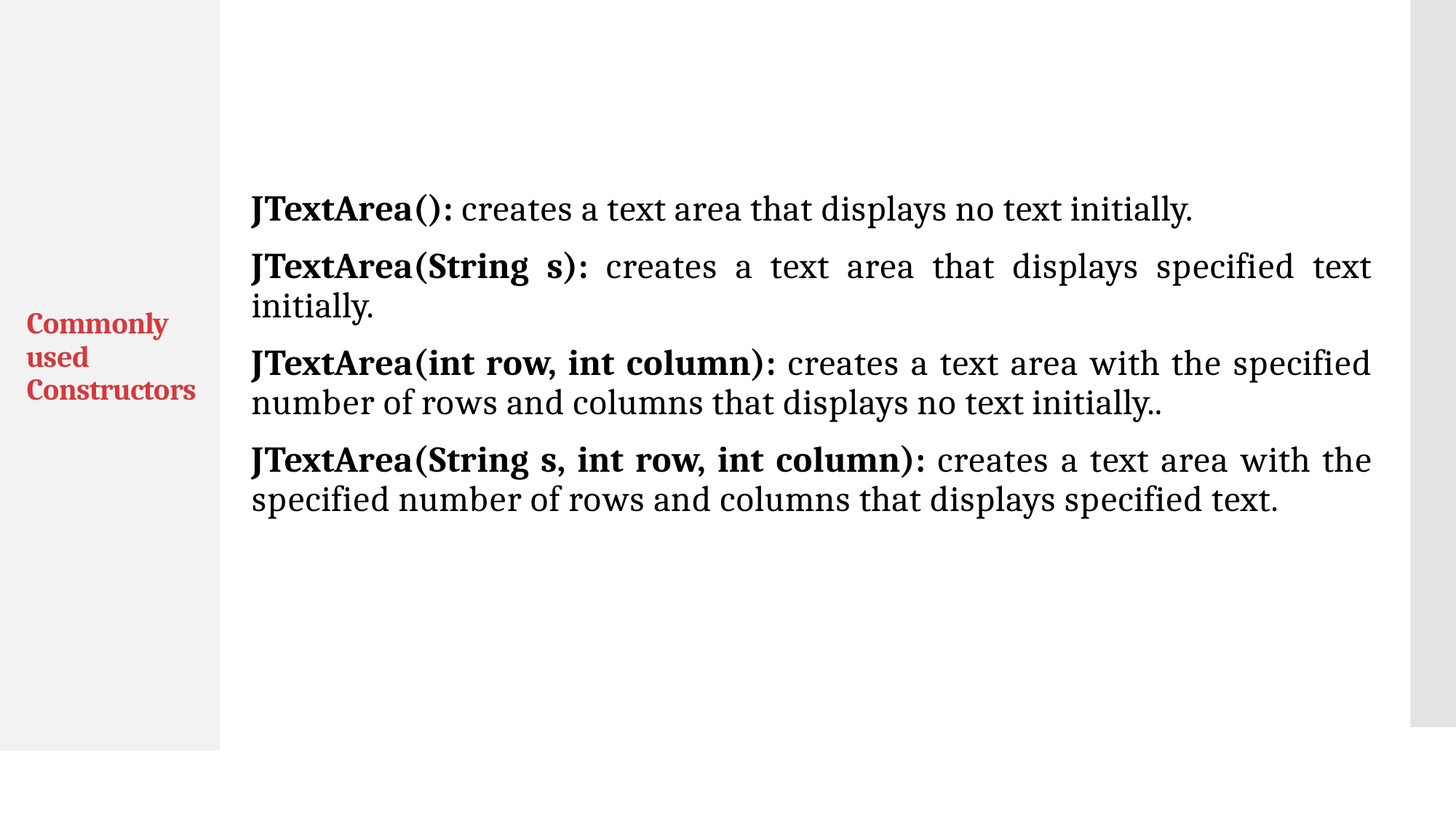

# Commonly used Constructors
JTextArea(): creates a text area that displays no text initially.
JTextArea(String s): creates a text area that displays specified text initially.
JTextArea(int row, int column): creates a text area with the specified number of rows and columns that displays no text initially..
JTextArea(String s, int row, int column): creates a text area with the specified number of rows and columns that displays specified text.